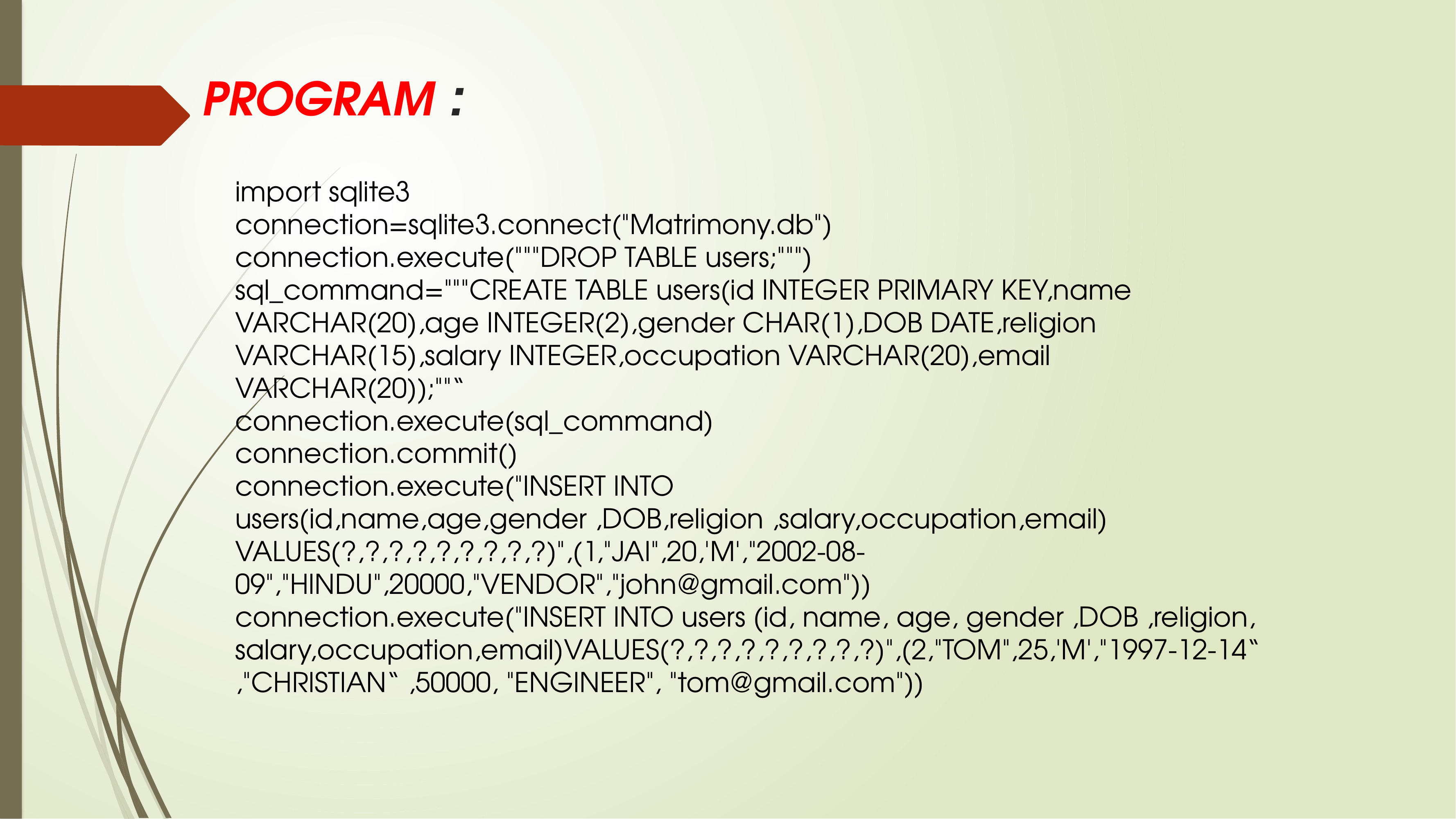

# PROGRAM :
import sqlite3
connection=sqlite3.connect("Matrimony.db")
connection.execute("""DROP TABLE users;""")
sql_command="""CREATE TABLE users(id INTEGER PRIMARY KEY,name VARCHAR(20),age INTEGER(2),gender CHAR(1),DOB DATE,religion VARCHAR(15),salary INTEGER,occupation VARCHAR(20),email VARCHAR(20));""“
connection.execute(sql_command)
connection.commit()
connection.execute("INSERT INTO users(id,name,age,gender ,DOB,religion ,salary,occupation,email) VALUES(?,?,?,?,?,?,?,?,?)",(1,"JAI",20,'M',"2002-08-09","HINDU",20000,"VENDOR","john@gmail.com"))
connection.execute("INSERT INTO users (id, name, age, gender ,DOB ,religion, salary,occupation,email)VALUES(?,?,?,?,?,?,?,?,?)",(2,"TOM",25,'M',"1997-12-14“ ,"CHRISTIAN“ ,50000, "ENGINEER", "tom@gmail.com"))